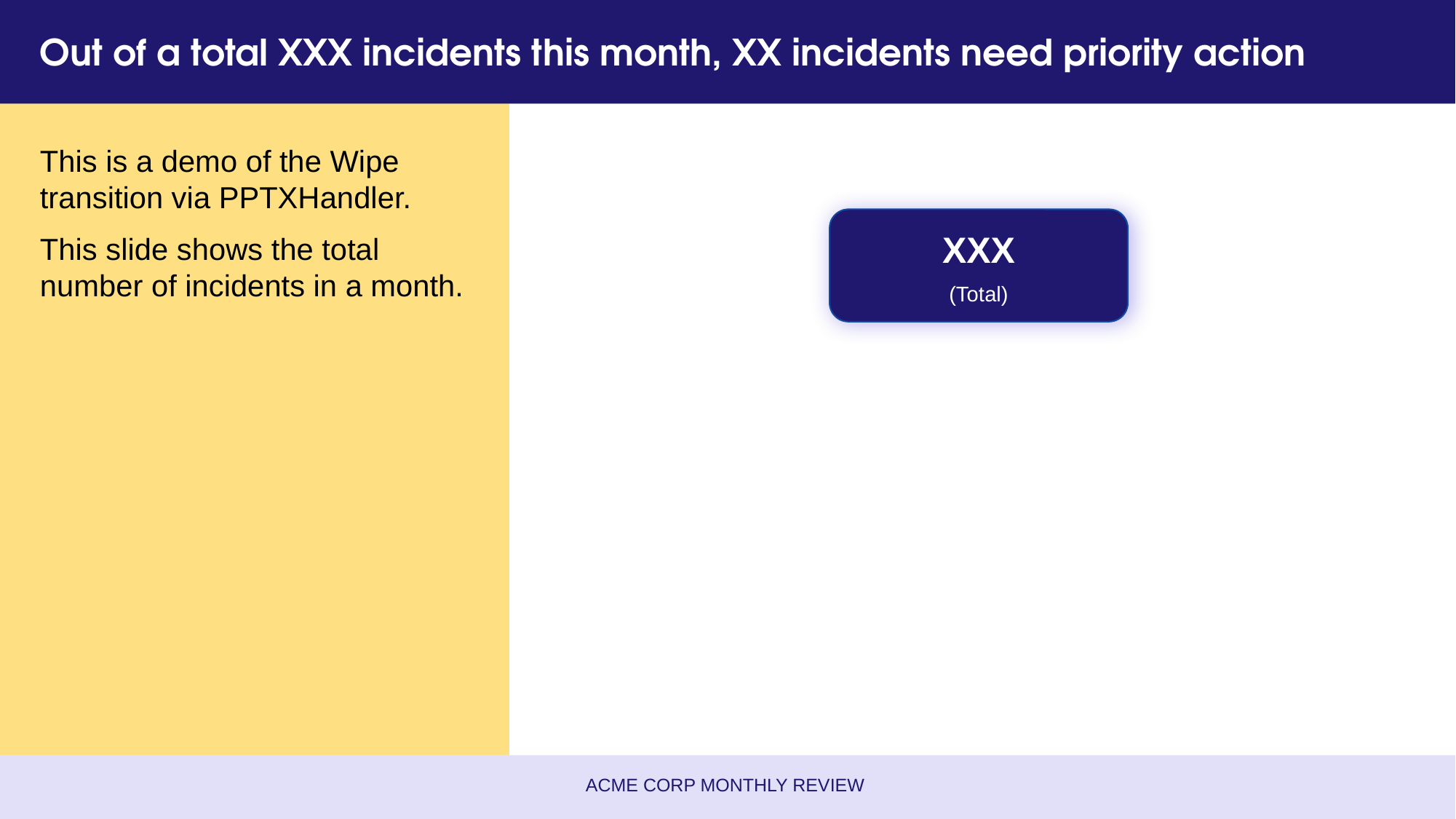

# Out of a total XXX incidents this month, XX incidents need priority action
This is a demo of the Wipe transition via PPTXHandler.
This slide shows the total number of incidents in a month.

XXX
(Total)
Acme Corp Monthly Review